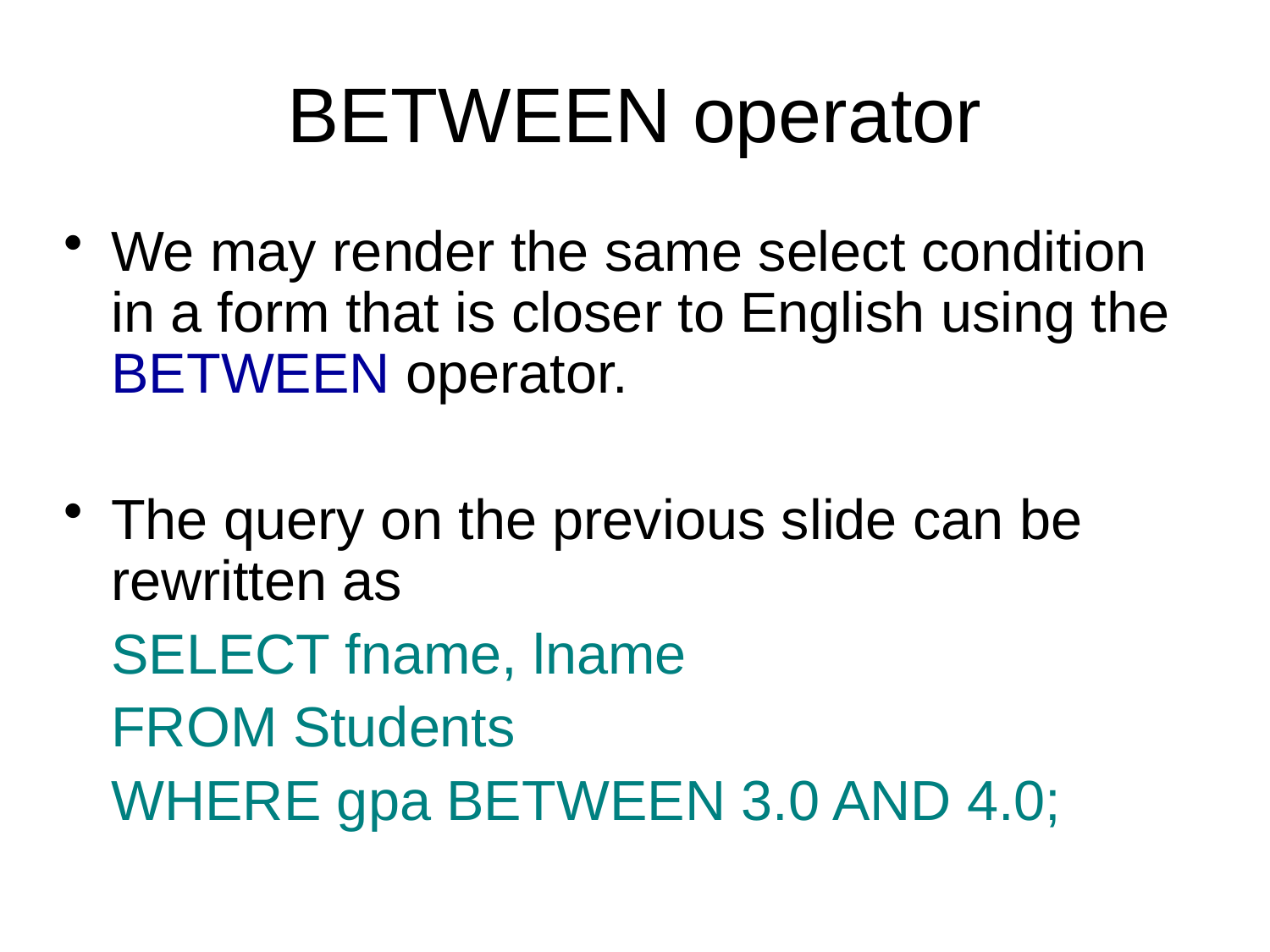

BETWEEN operator
We may render the same select condition in a form that is closer to English using the BETWEEN operator.

The query on the previous slide can be rewritten as
	SELECT fname, lname
	FROM Students
	WHERE gpa BETWEEN 3.0 AND 4.0;